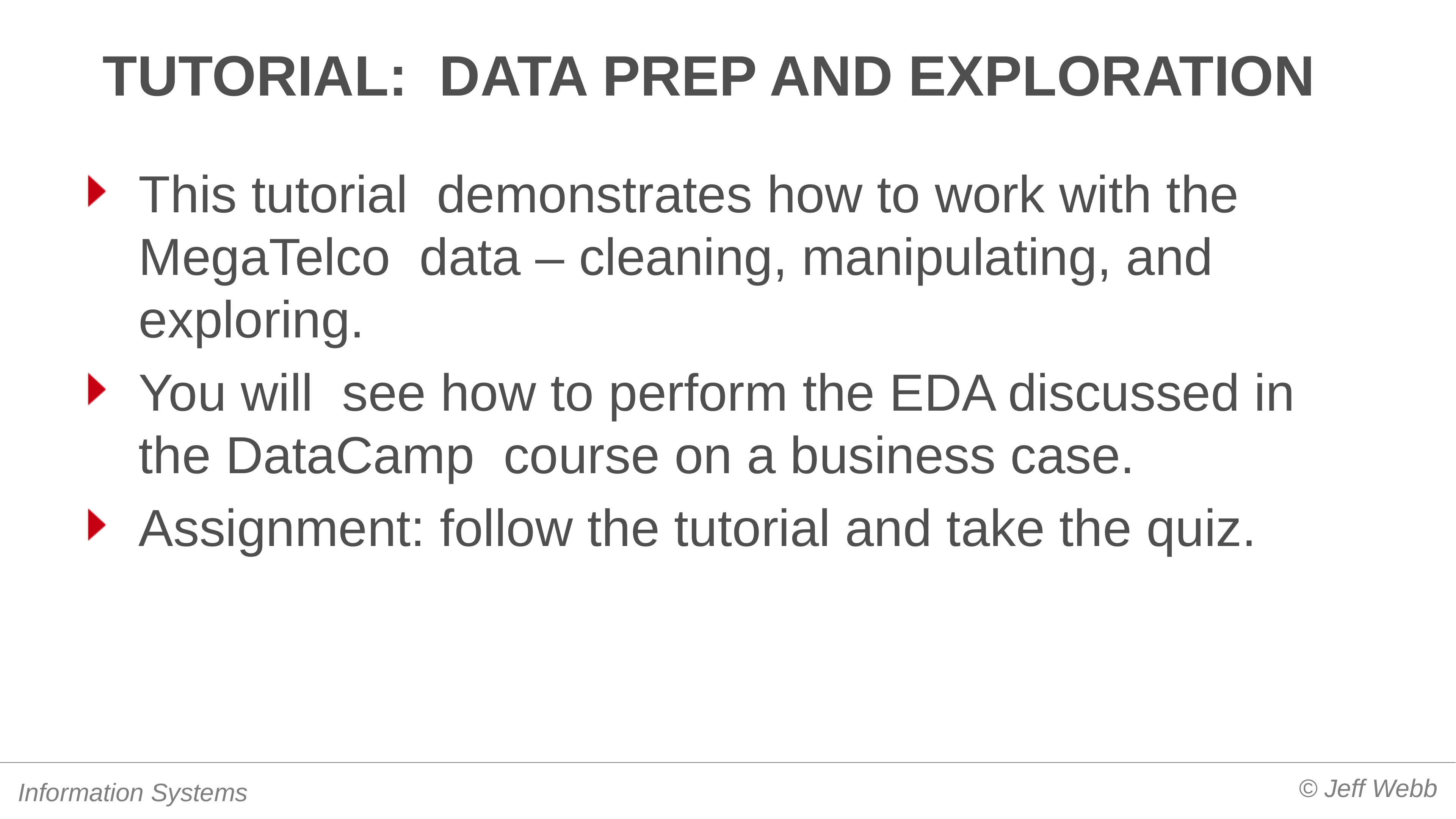

# tutorial:  data prep and exploration
This tutorial  demonstrates how to work with the MegaTelco  data – cleaning, manipulating, and exploring.
You will  see how to perform the EDA discussed in the DataCamp  course on a business case.
Assignment: follow the tutorial and take the quiz.